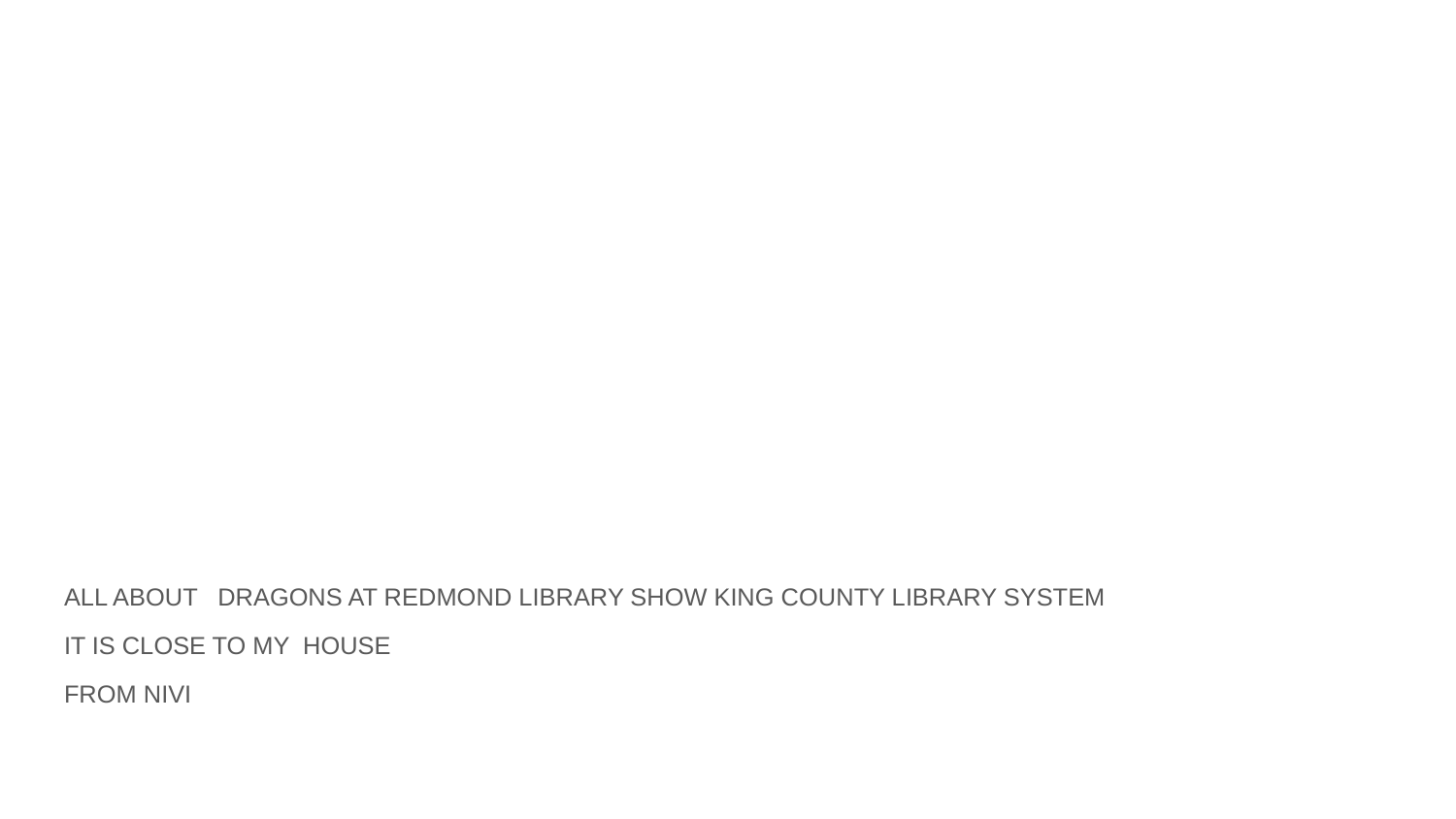

#

ALL ABOUT   DRAGONS AT REDMOND LIBRARY SHOW KING COUNTY LIBRARY SYSTEM
IT IS CLOSE TO MY  HOUSE
FROM NIVI